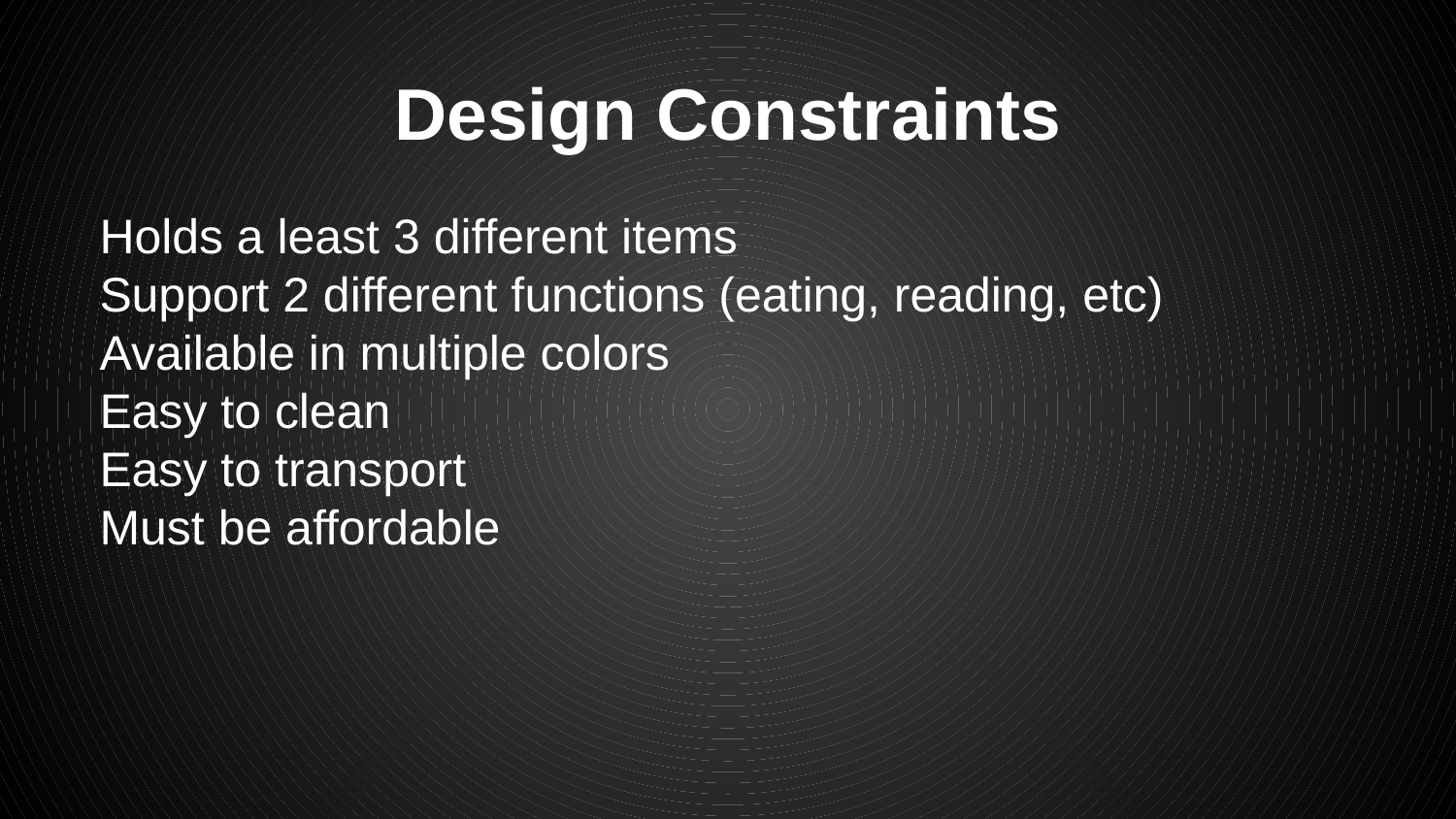

# Design Constraints
Holds a least 3 different items
Support 2 different functions (eating, reading, etc)
Available in multiple colors
Easy to clean
Easy to transport
Must be affordable